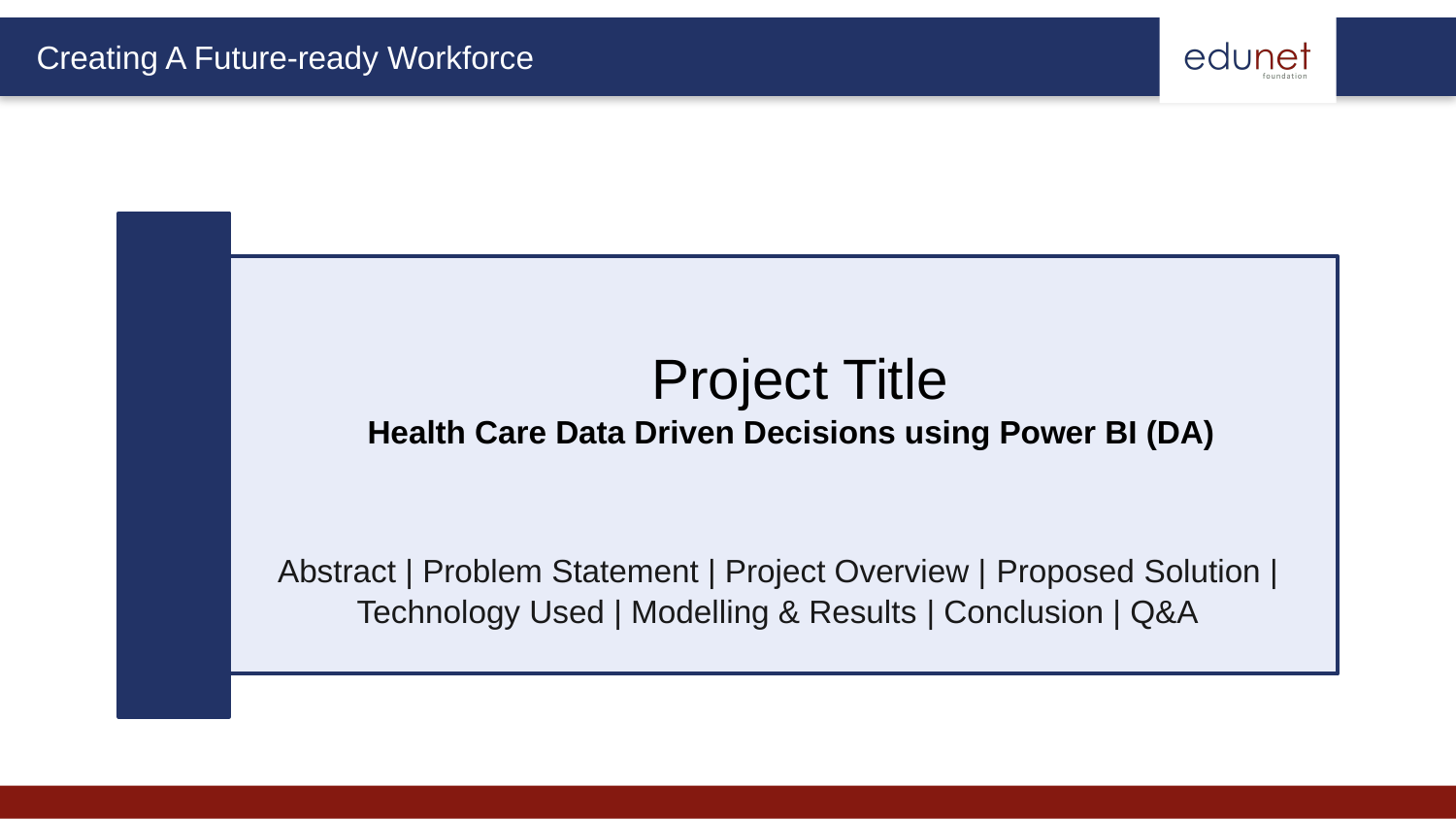

Project Title
Health Care Data Driven Decisions using Power BI (DA)
Abstract | Problem Statement | Project Overview | Proposed Solution | Technology Used | Modelling & Results | Conclusion | Q&A